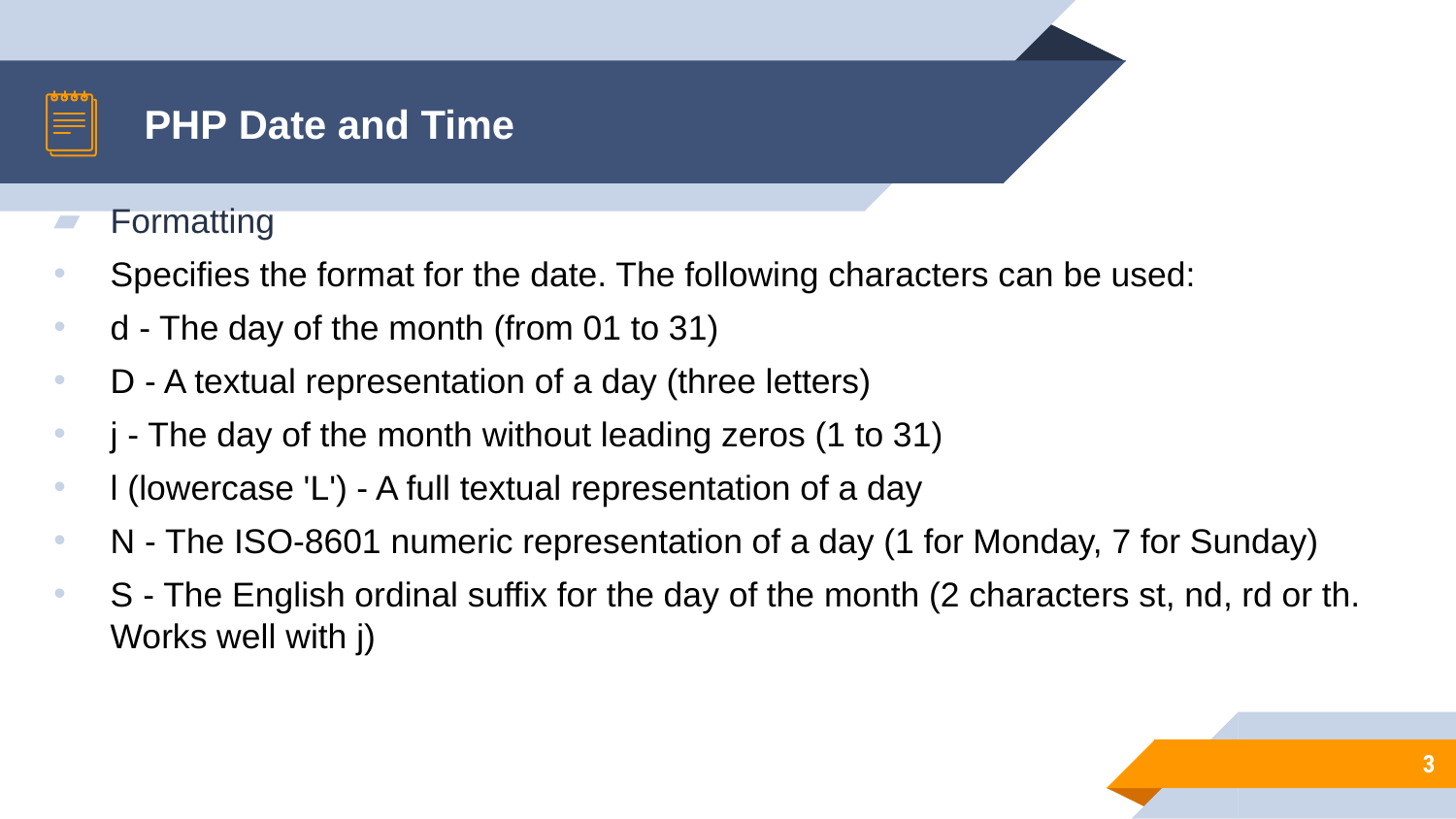

# PHP Date and Time

Formatting
Specifies the format for the date. The following characters can be used:
d - The day of the month (from 01 to 31)
D - A textual representation of a day (three letters)
j - The day of the month without leading zeros (1 to 31)
l (lowercase 'L') - A full textual representation of a day
N - The ISO-8601 numeric representation of a day (1 for Monday, 7 for Sunday)
S - The English ordinal suffix for the day of the month (2 characters st, nd, rd or th. Works well with j)
3